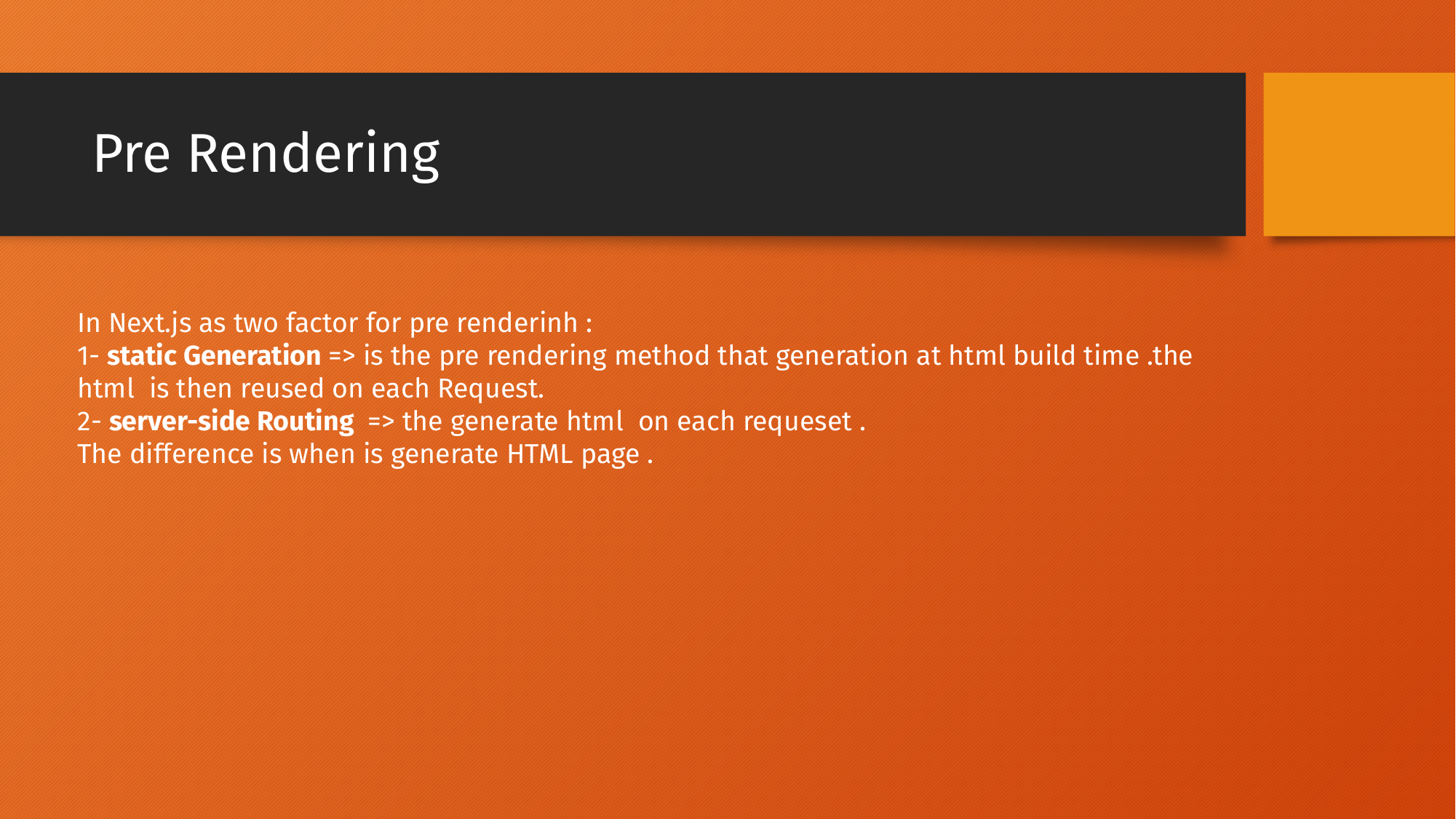

# Pre Rendering
In Next.js as two factor for pre renderinh :
1- static Generation => is the pre rendering method that generation at html build time .the html  is then reused on each Request.
2- server-side Routing  => the generate html  on each requeset .
The difference is when is generate HTML page .